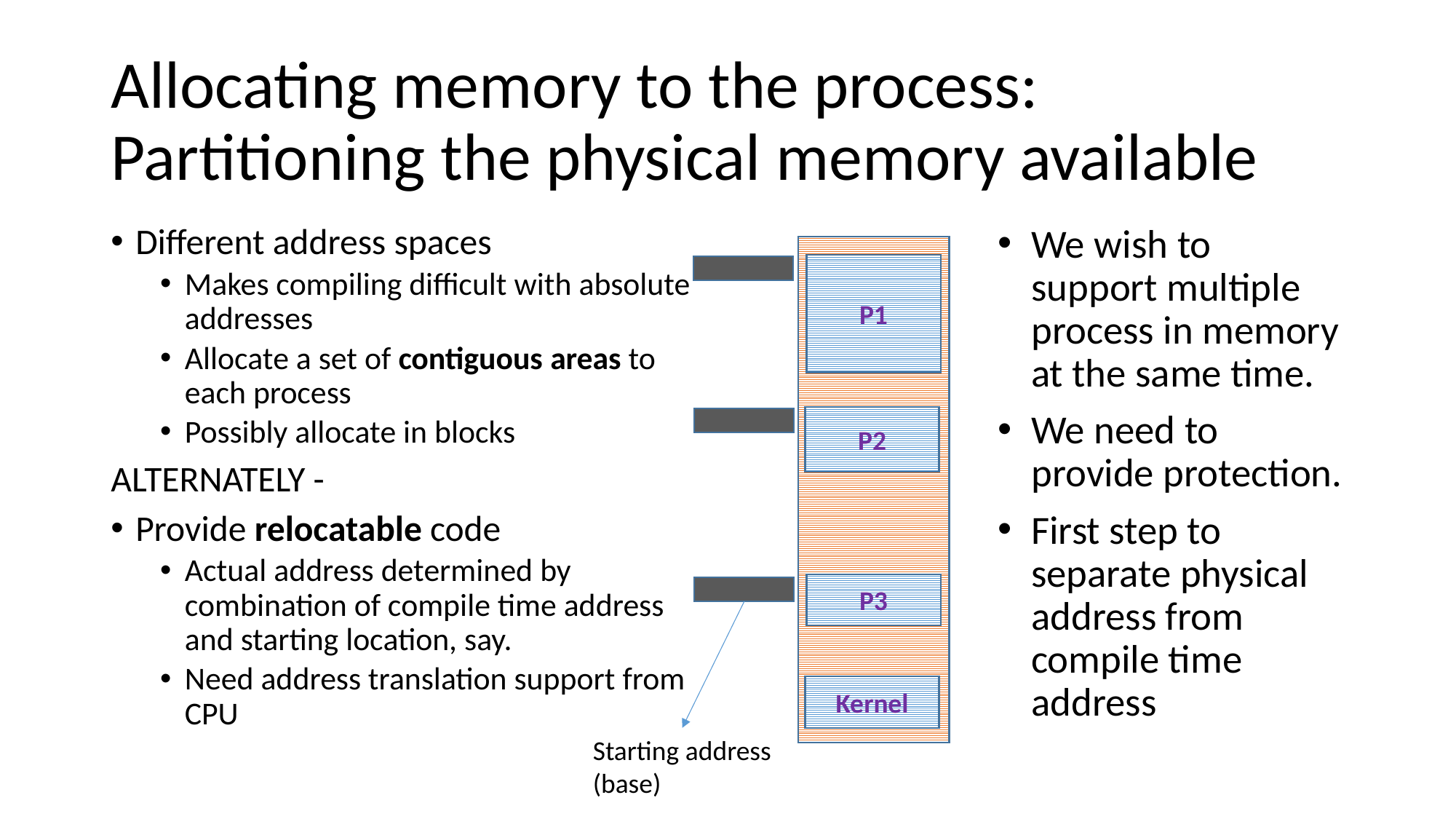

# Allocating memory to the process: Partitioning the physical memory available
Different address spaces
Makes compiling difficult with absolute addresses
Allocate a set of contiguous areas to each process
Possibly allocate in blocks
ALTERNATELY -
Provide relocatable code
Actual address determined by combination of compile time address and starting location, say.
Need address translation support from CPU

We wish to support multiple process in memory at the same time.
We need to provide protection.
First step to separate physical address from compile time address

P1
P2
P3

Starting address
(base)
Kernel